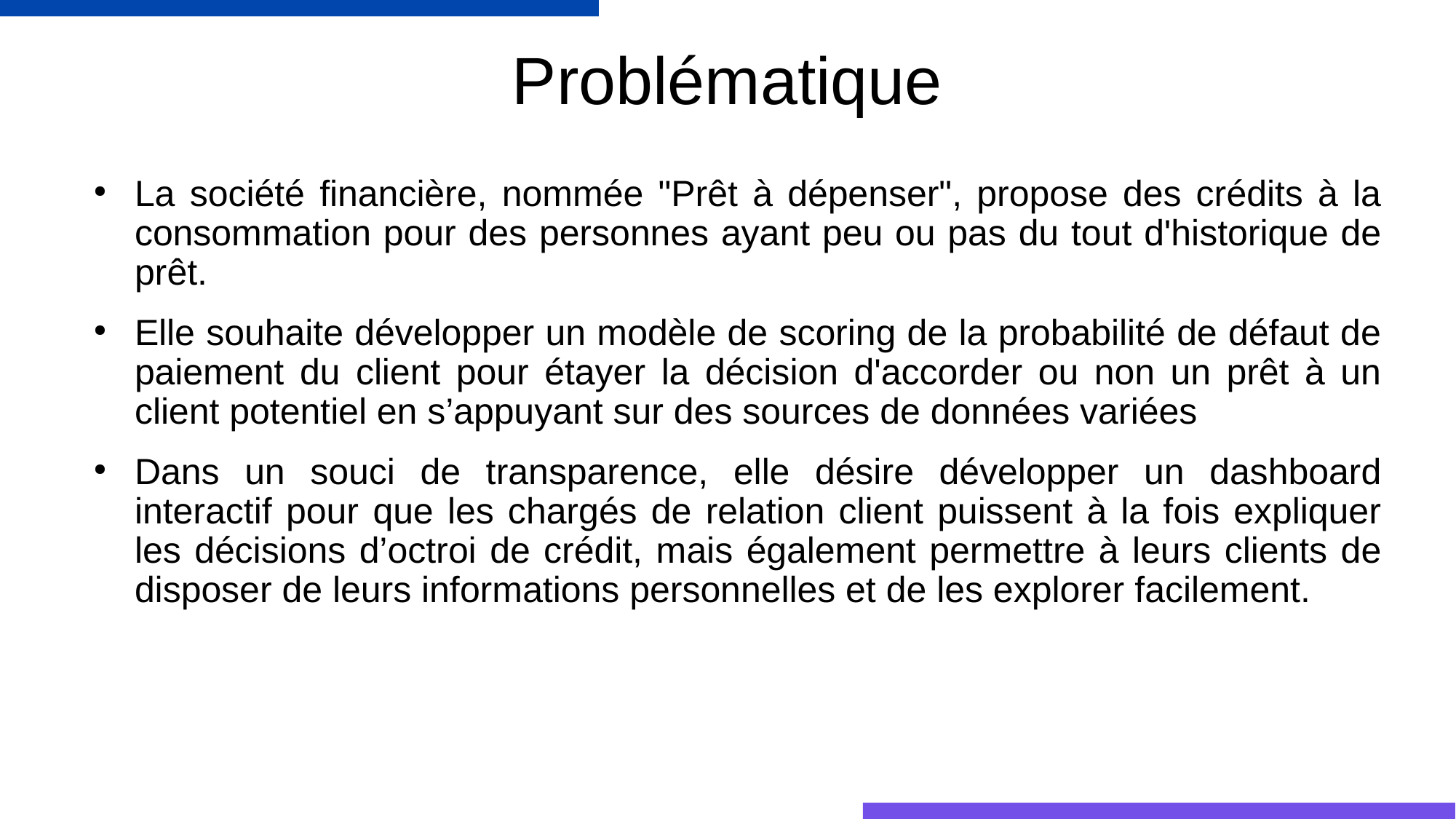

Problématique
La société financière, nommée "Prêt à dépenser", propose des crédits à la consommation pour des personnes ayant peu ou pas du tout d'historique de prêt.
Elle souhaite développer un modèle de scoring de la probabilité de défaut de paiement du client pour étayer la décision d'accorder ou non un prêt à un client potentiel en s’appuyant sur des sources de données variées
Dans un souci de transparence, elle désire développer un dashboard interactif pour que les chargés de relation client puissent à la fois expliquer les décisions d’octroi de crédit, mais également permettre à leurs clients de disposer de leurs informations personnelles et de les explorer facilement.